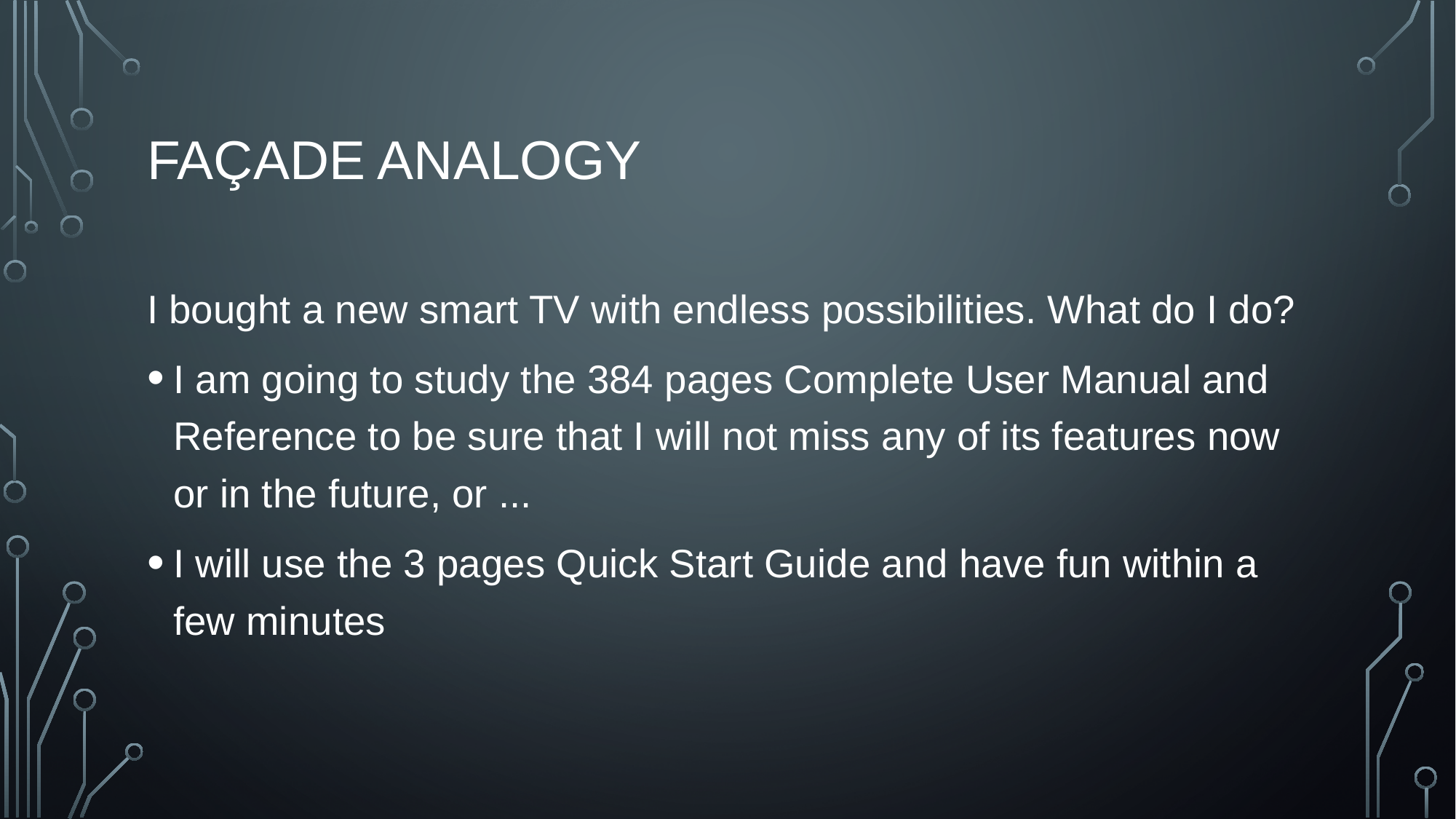

# Façade analogy
I bought a new smart TV with endless possibilities. What do I do?
I am going to study the 384 pages Complete User Manual and Reference to be sure that I will not miss any of its features now or in the future, or ...
I will use the 3 pages Quick Start Guide and have fun within a few minutes